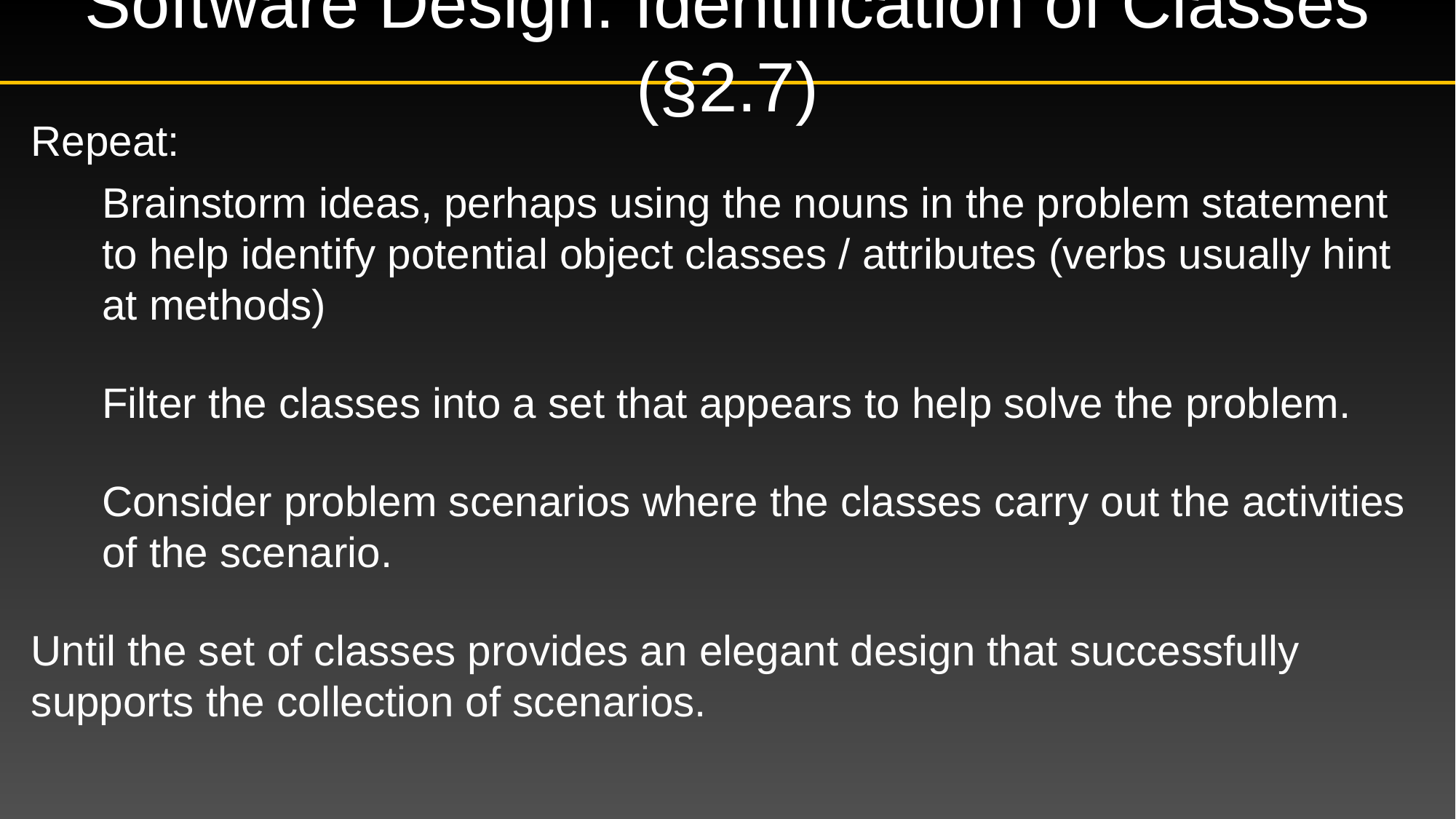

# Software Design: Identification of Classes (§2.7)
Repeat:
      Brainstorm ideas, perhaps using the nouns in the problem statement
      to help identify potential object classes / attributes (verbs usually hint
      at methods)

      Filter the classes into a set that appears to help solve the problem.

      Consider problem scenarios where the classes carry out the activities
      of the scenario.

Until the set of classes provides an elegant design that successfully supports the collection of scenarios.